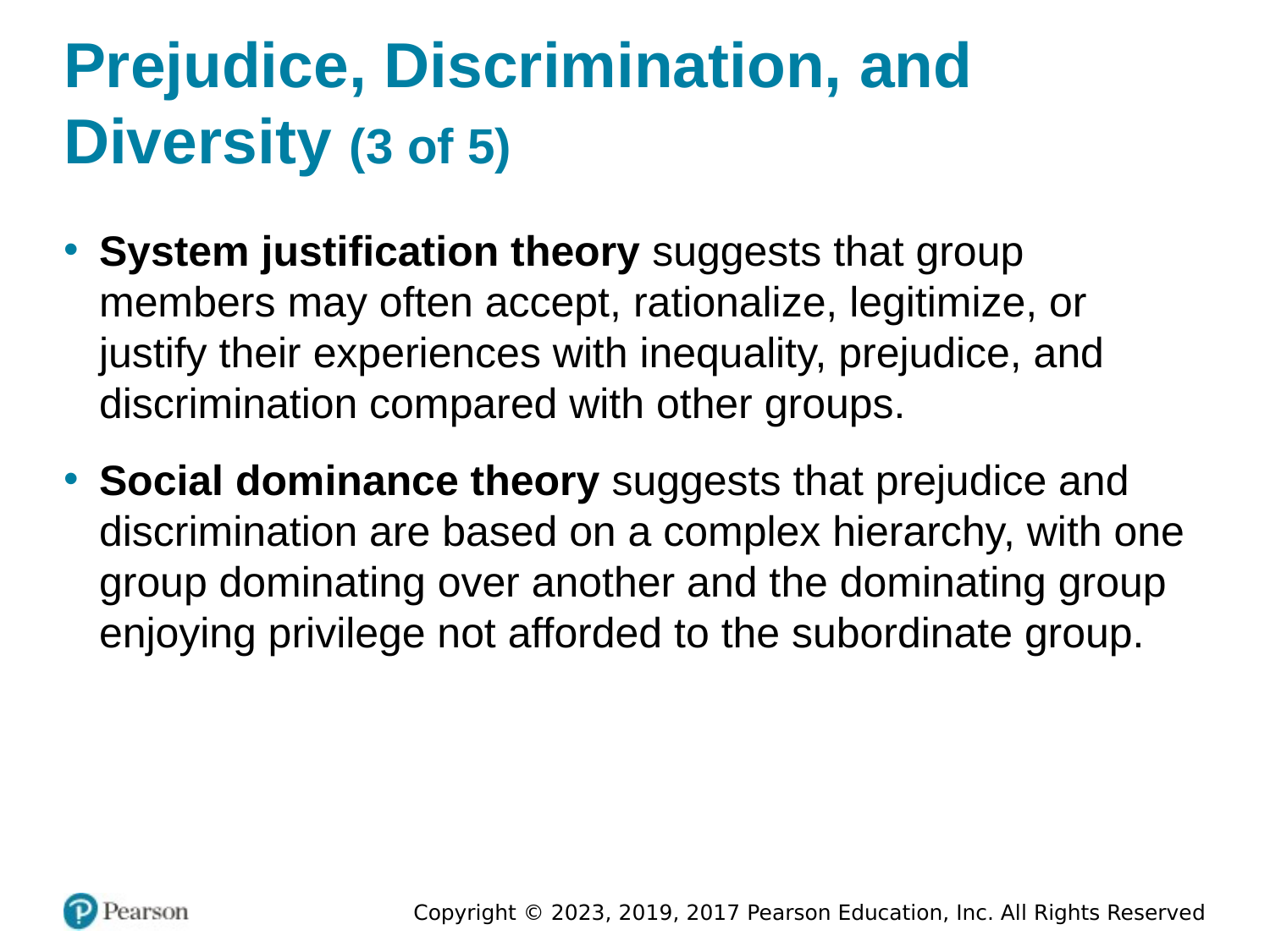

# Prejudice, Discrimination, and Diversity (3 of 5)
System justification theory suggests that group members may often accept, rationalize, legitimize, or justify their experiences with inequality, prejudice, and discrimination compared with other groups.
Social dominance theory suggests that prejudice and discrimination are based on a complex hierarchy, with one group dominating over another and the dominating group enjoying privilege not afforded to the subordinate group.